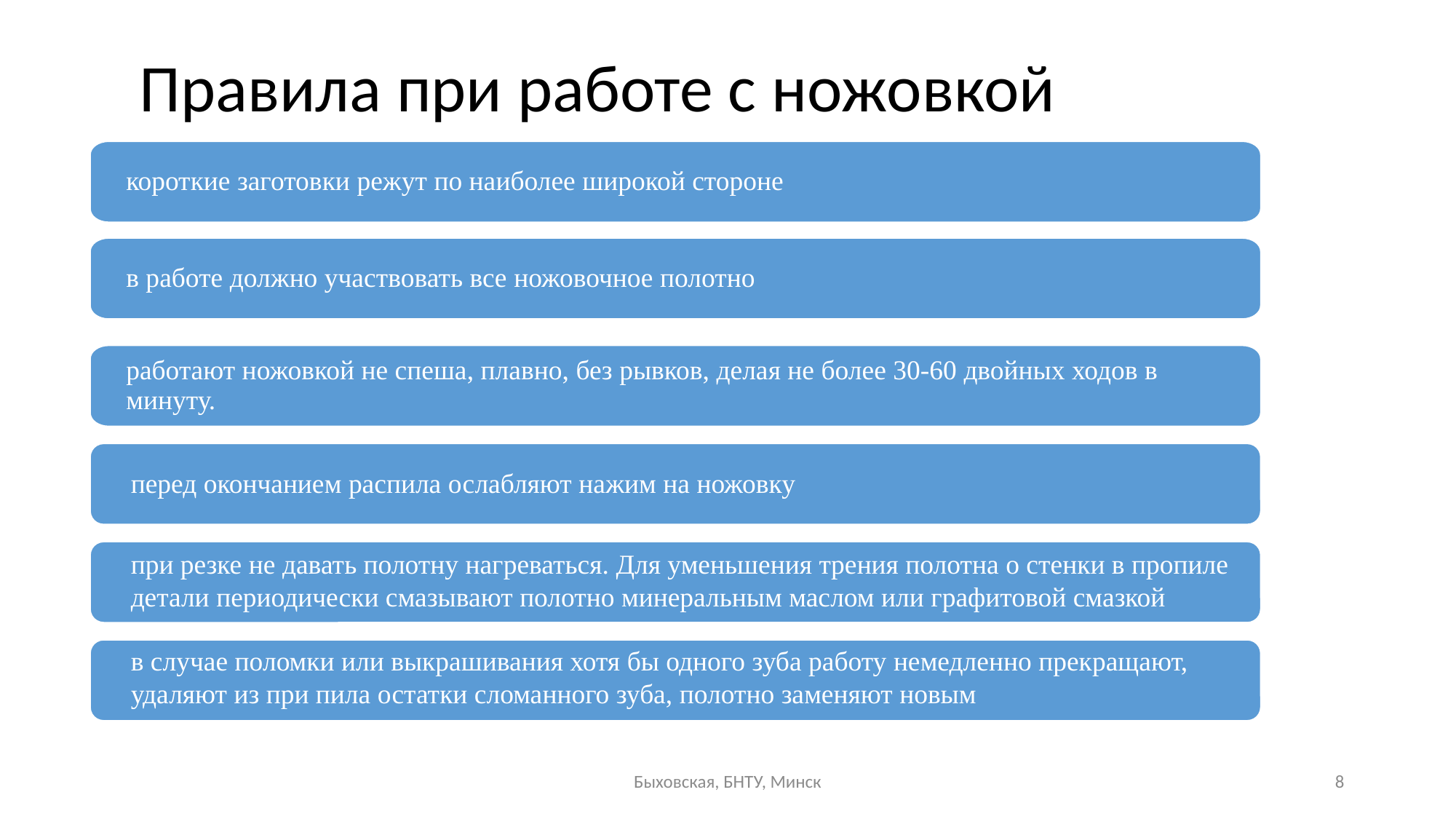

# Правила при работе с ножовкой
короткие заготовки режут по наиболее широкой стороне
в работе должно участвовать все ножовочное полотно
работают ножовкой не спеша, плавно, без рывков, делая не более 30-60 двойных ходов в минуту.

перед окончанием распила ослабляют нажим на ножовку

при резке не давать полотну нагреваться. Для уменьшения трения полотна о стенки в пропиле детали периодически смазывают полотно минеральным маслом или графитовой смазкой
в случае поломки или выкрашивания хотя бы одного зуба работу немедленно прекращают, удаляют из при пила остатки сломанного зуба, полотно заменяют новым

Быховская, БНТУ, Минск
8